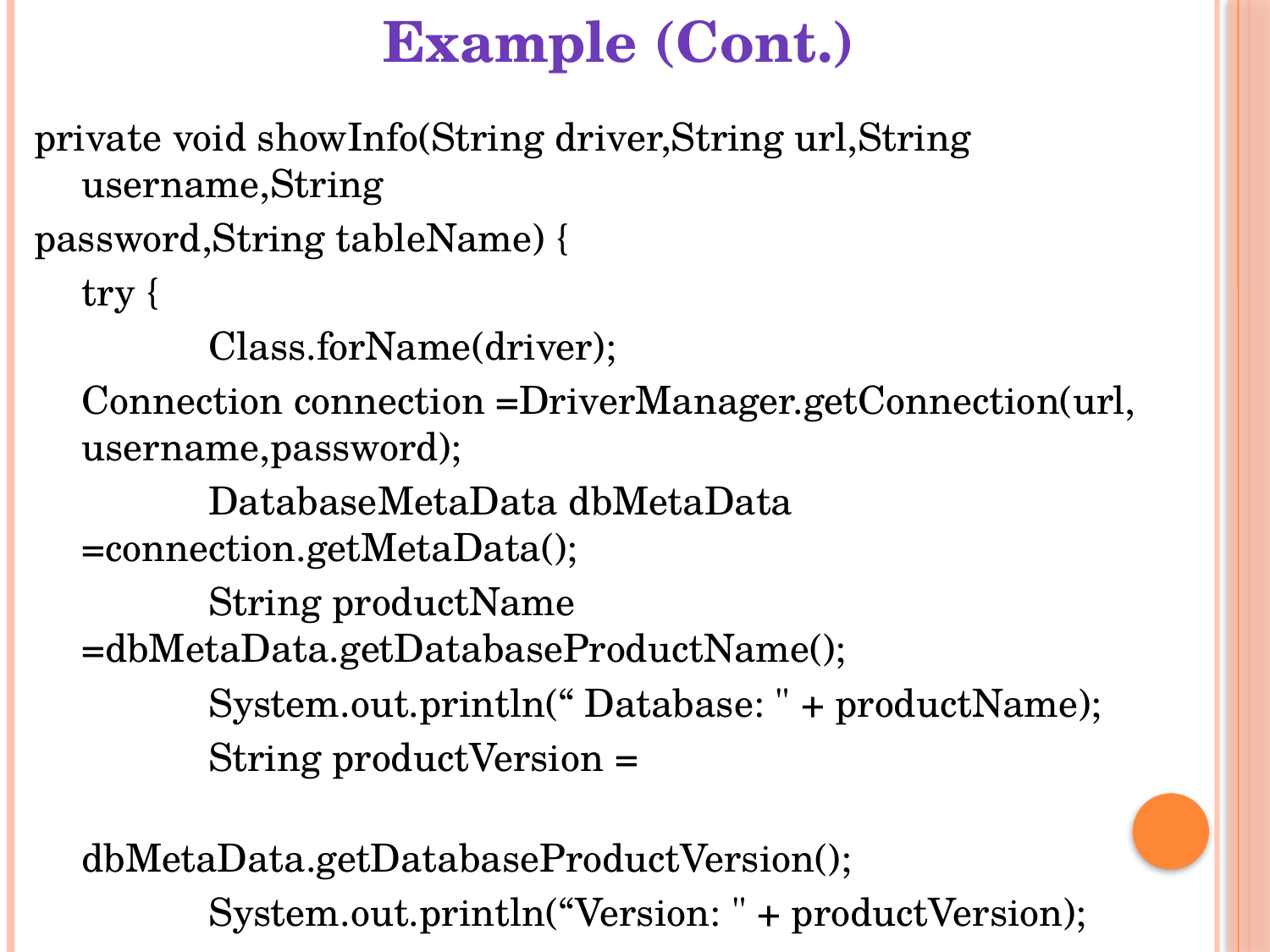

Example (Cont.)
private void showInfo(String driver,String url,String username,String
password,String tableName) {
	try {
		Class.forName(driver);
	Connection connection =DriverManager.getConnection(url, username,password);
		DatabaseMetaData dbMetaData =connection.getMetaData();
		String productName =dbMetaData.getDatabaseProductName();
		System.out.println(“ Database: " + productName);
		String productVersion =
				dbMetaData.getDatabaseProductVersion();
		System.out.println(“Version: " + productVersion);